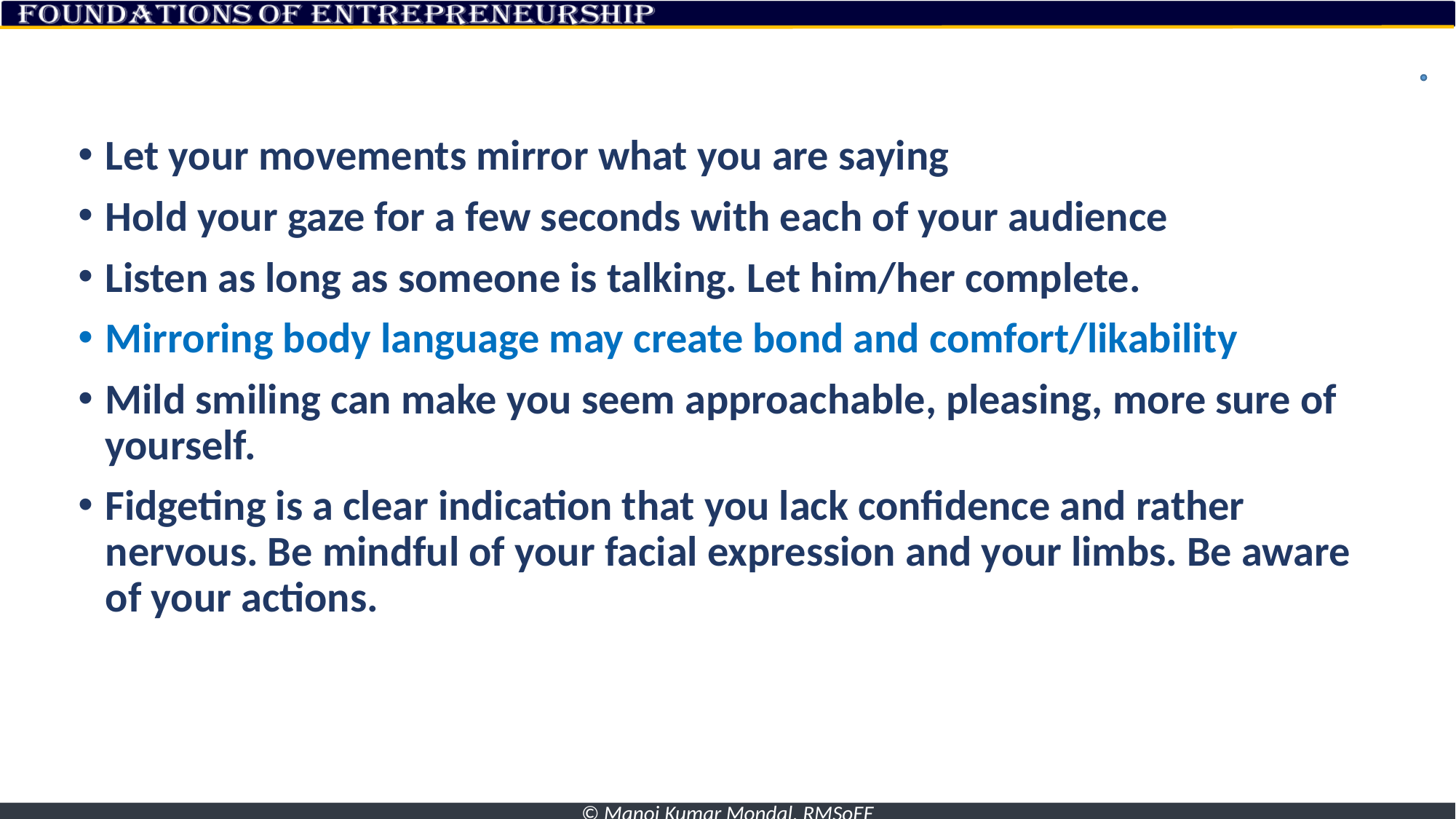

#

Let your movements mirror what you are saying
Hold your gaze for a few seconds with each of your audience
Listen as long as someone is talking. Let him/her complete.
Mirroring body language may create bond and comfort/likability
Mild smiling can make you seem approachable, pleasing, more sure of yourself.
Fidgeting is a clear indication that you lack confidence and rather nervous. Be mindful of your facial expression and your limbs. Be aware of your actions.